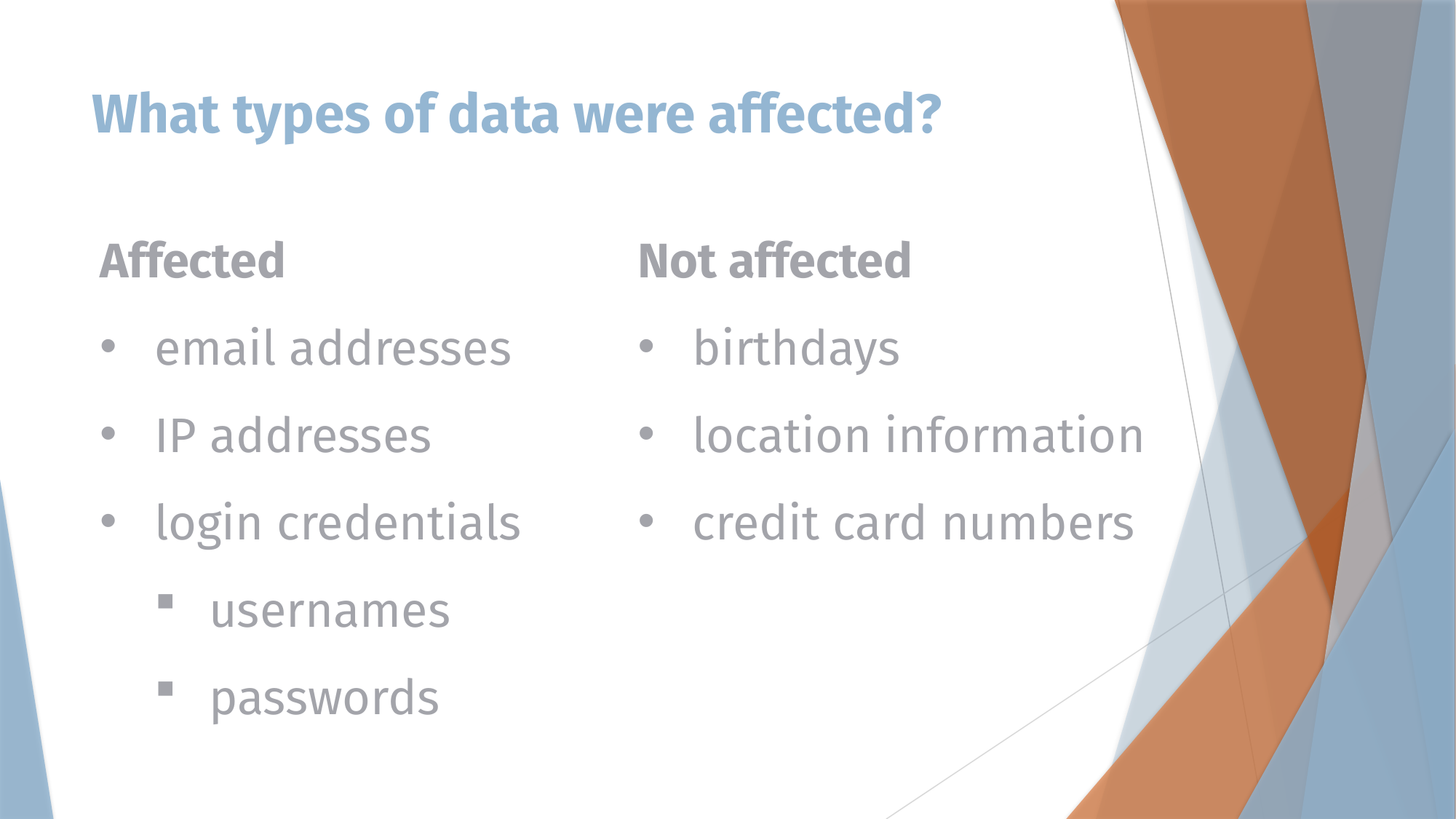

# What types of data were affected?
Affected
email addresses
IP addresses
login credentials
usernames
passwords

Not affected
birthdays
location information
credit card numbers